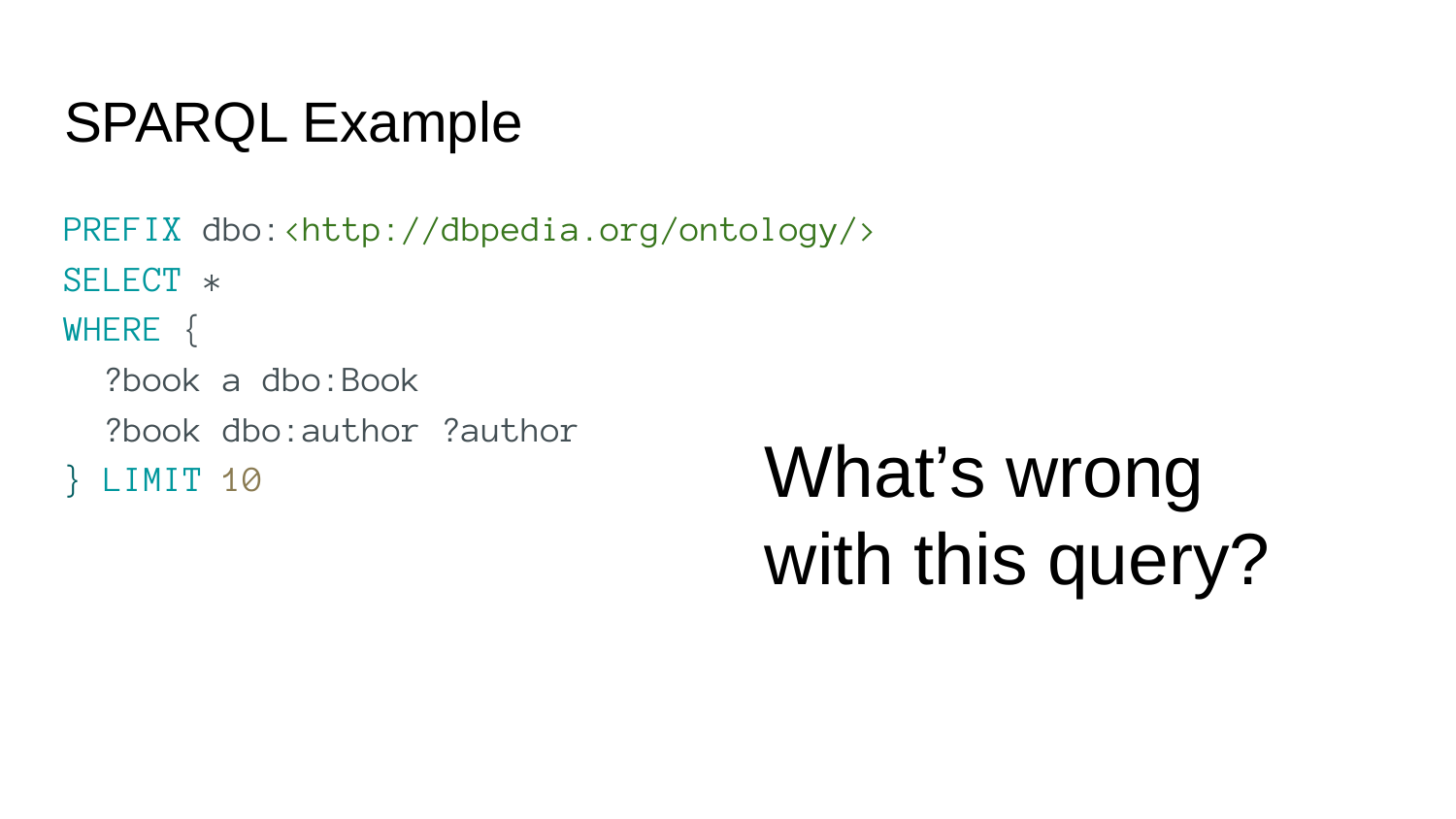

# SPARQL Example
PREFIX dbo:<http://dbpedia.org/ontology/>
SELECT *
WHERE {
  ?book a dbo:Book
  ?book dbo:author ?author
} LIMIT 10
What’s wrong with this query?